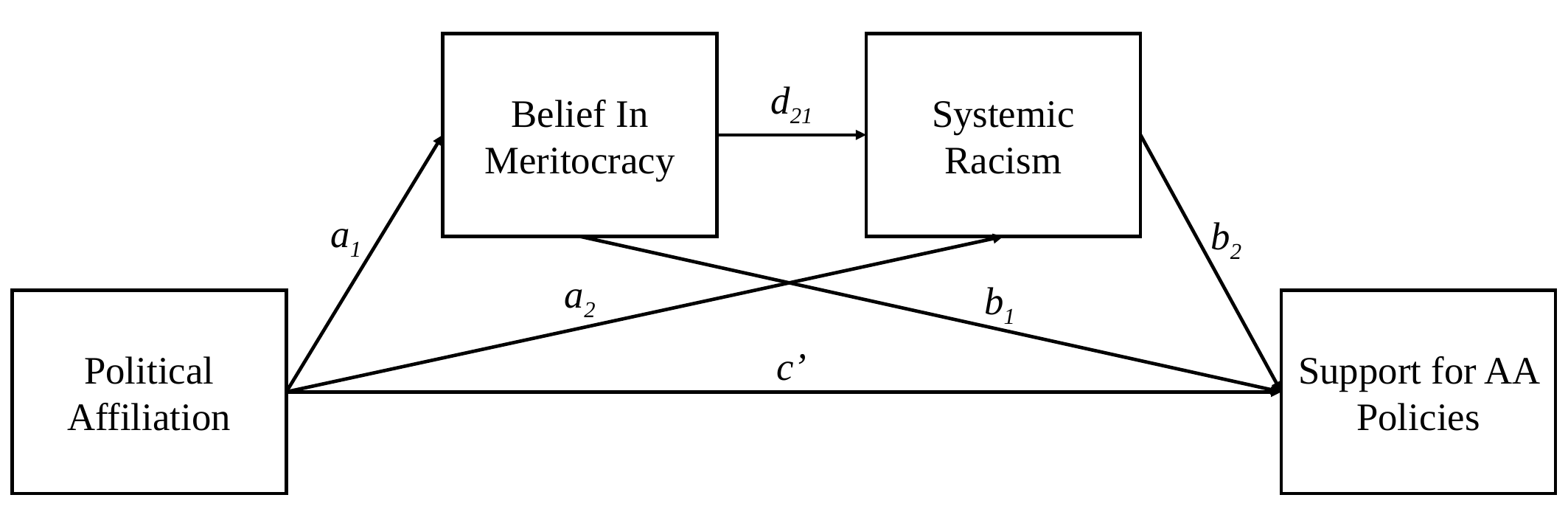

Belief In Meritocracy
Systemic Racism
d21
a1
b2
a2
b1
Political Affiliation
Support for AA Policies
c’